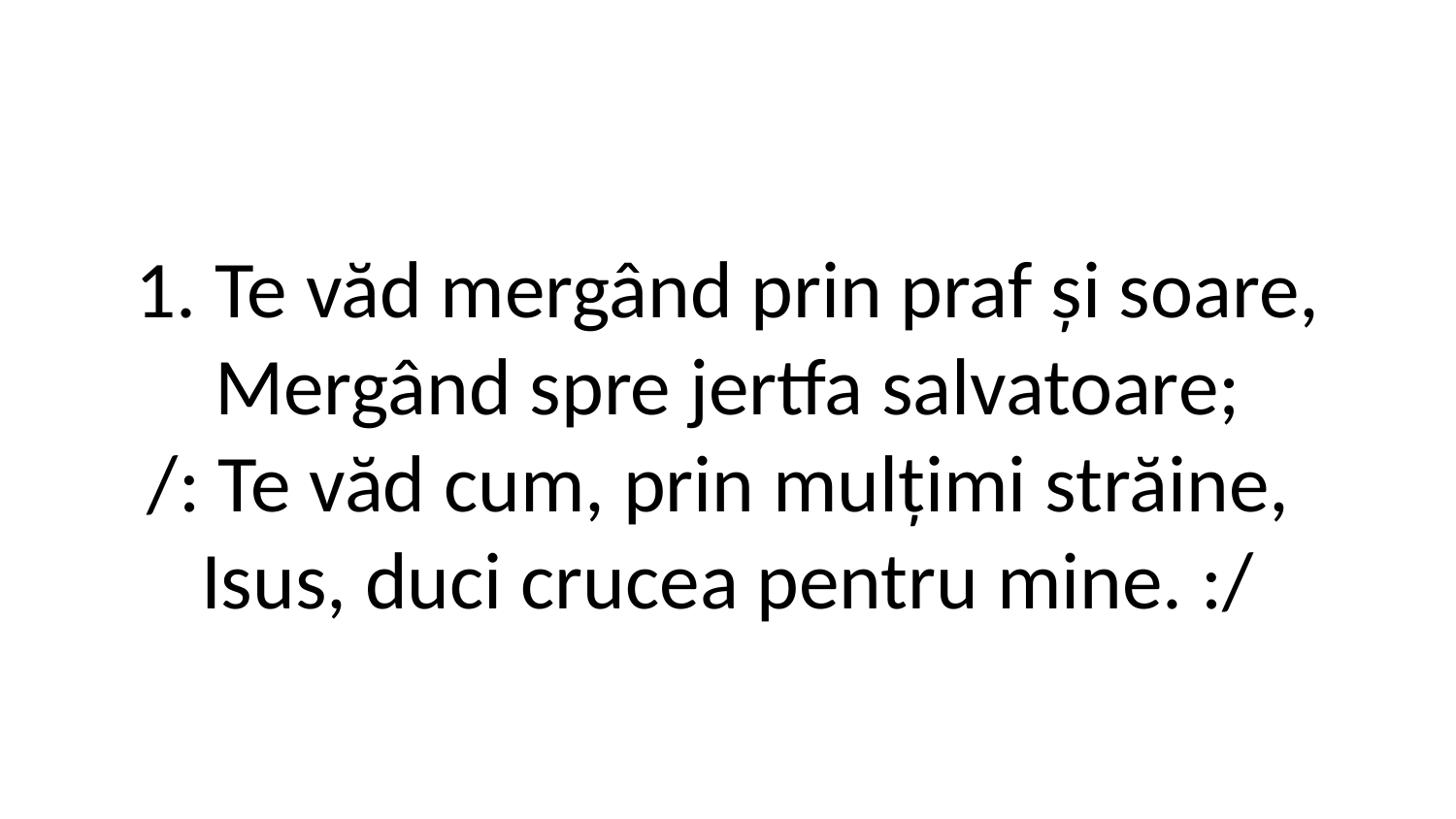

1. Te văd mergând prin praf și soare,
Mergând spre jertfa salvatoare;
/: Te văd cum, prin mulțimi străine,
Isus, duci crucea pentru mine. :/